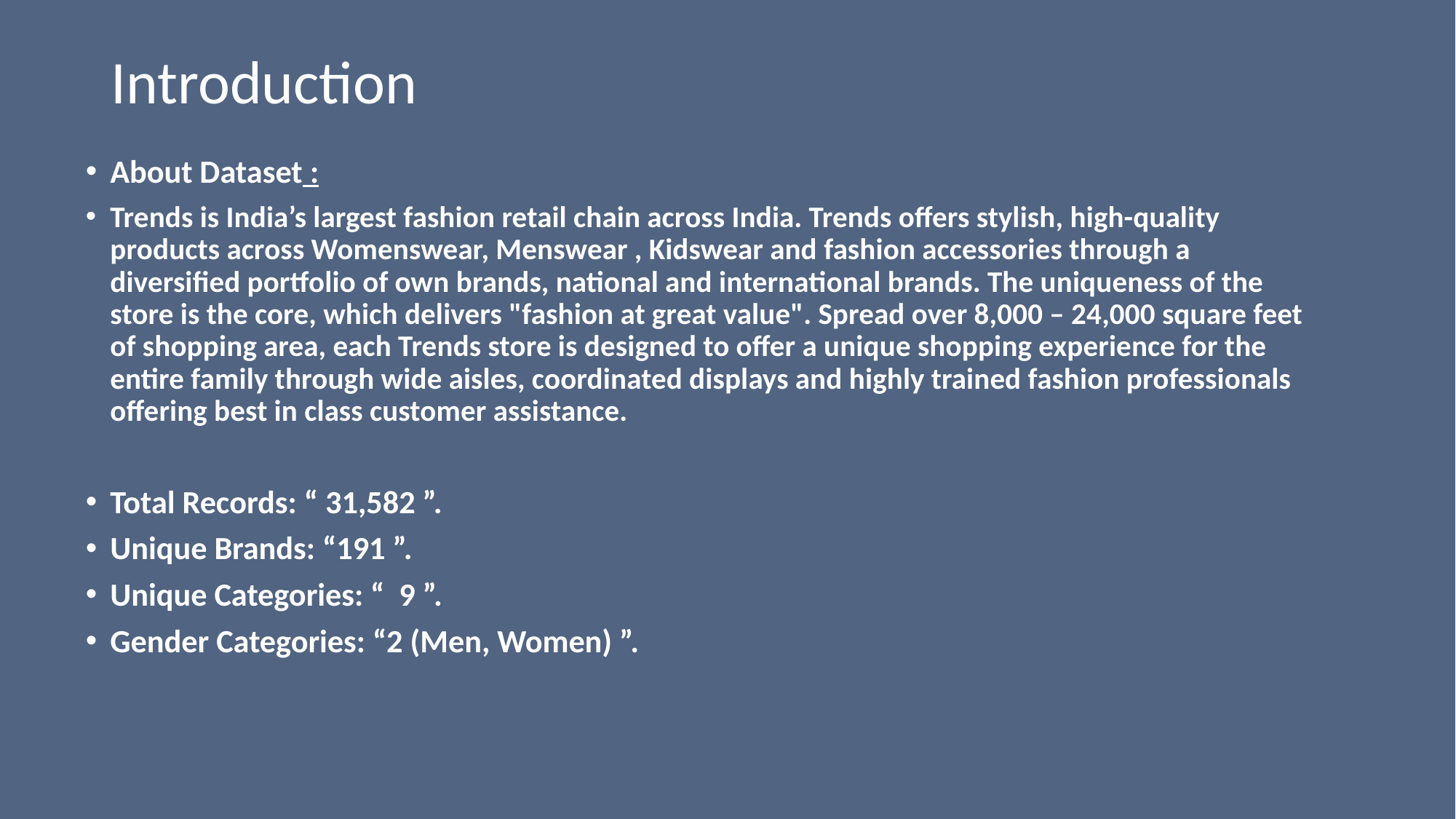

# Introduction
About Dataset :
Trends is India’s largest fashion retail chain across India. Trends offers stylish, high-quality products across Womenswear, Menswear , Kidswear and fashion accessories through a diversified portfolio of own brands, national and international brands. The uniqueness of the store is the core, which delivers "fashion at great value". Spread over 8,000 – 24,000 square feet of shopping area, each Trends store is designed to offer a unique shopping experience for the entire family through wide aisles, coordinated displays and highly trained fashion professionals offering best in class customer assistance.

Total Records: “ 31,582 ”.
Unique Brands: “191 ”.
Unique Categories: “  9 ”.
Gender Categories: “2 (Men, Women) ”.